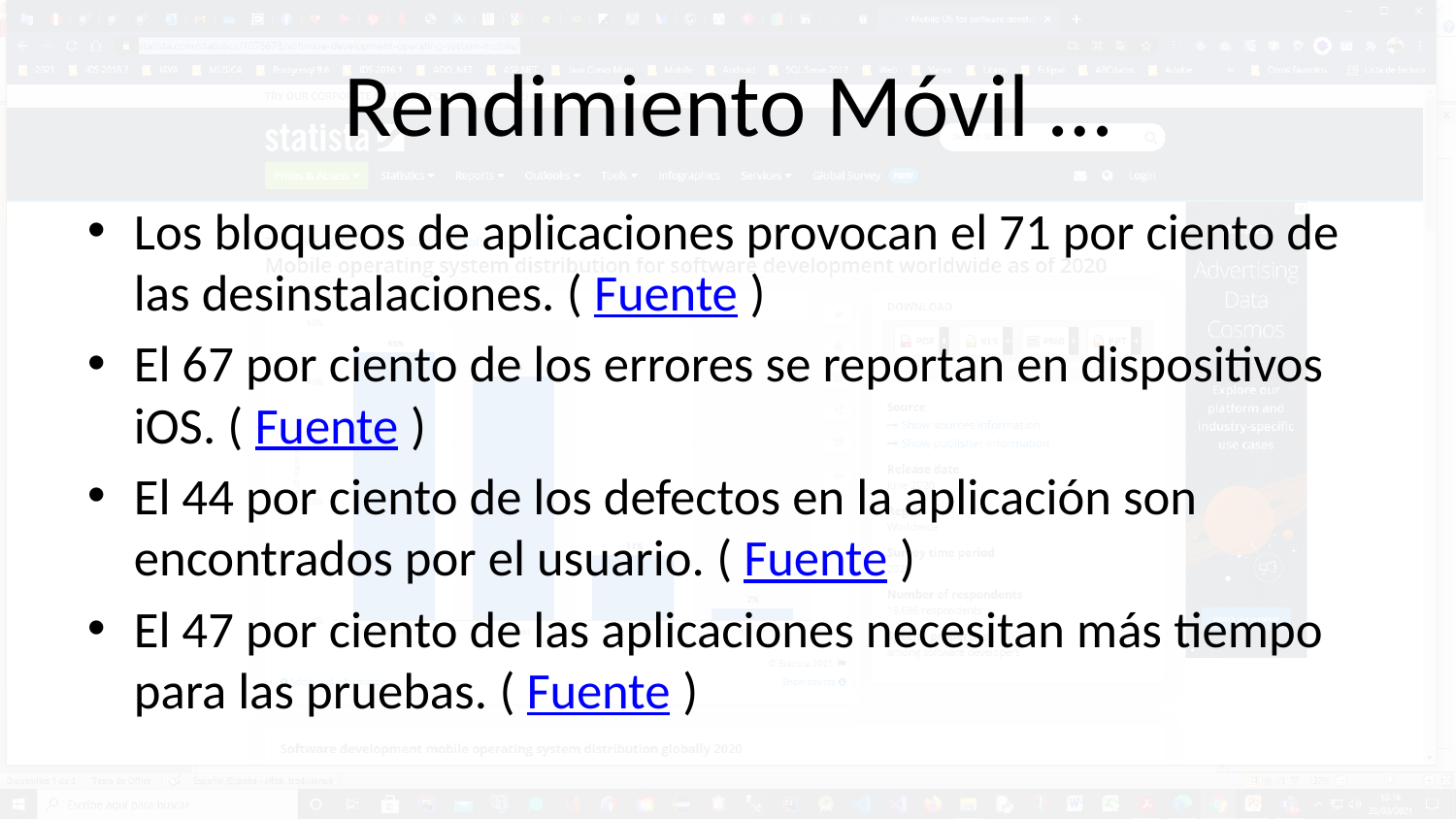

# Rendimiento Móvil …
Los bloqueos de aplicaciones provocan el 71 por ciento de las desinstalaciones. ( Fuente )
El 67 por ciento de los errores se reportan en dispositivos iOS. ( Fuente )
El 44 por ciento de los defectos en la aplicación son encontrados por el usuario. ( Fuente )
El 47 por ciento de las aplicaciones necesitan más tiempo para las pruebas. ( Fuente )